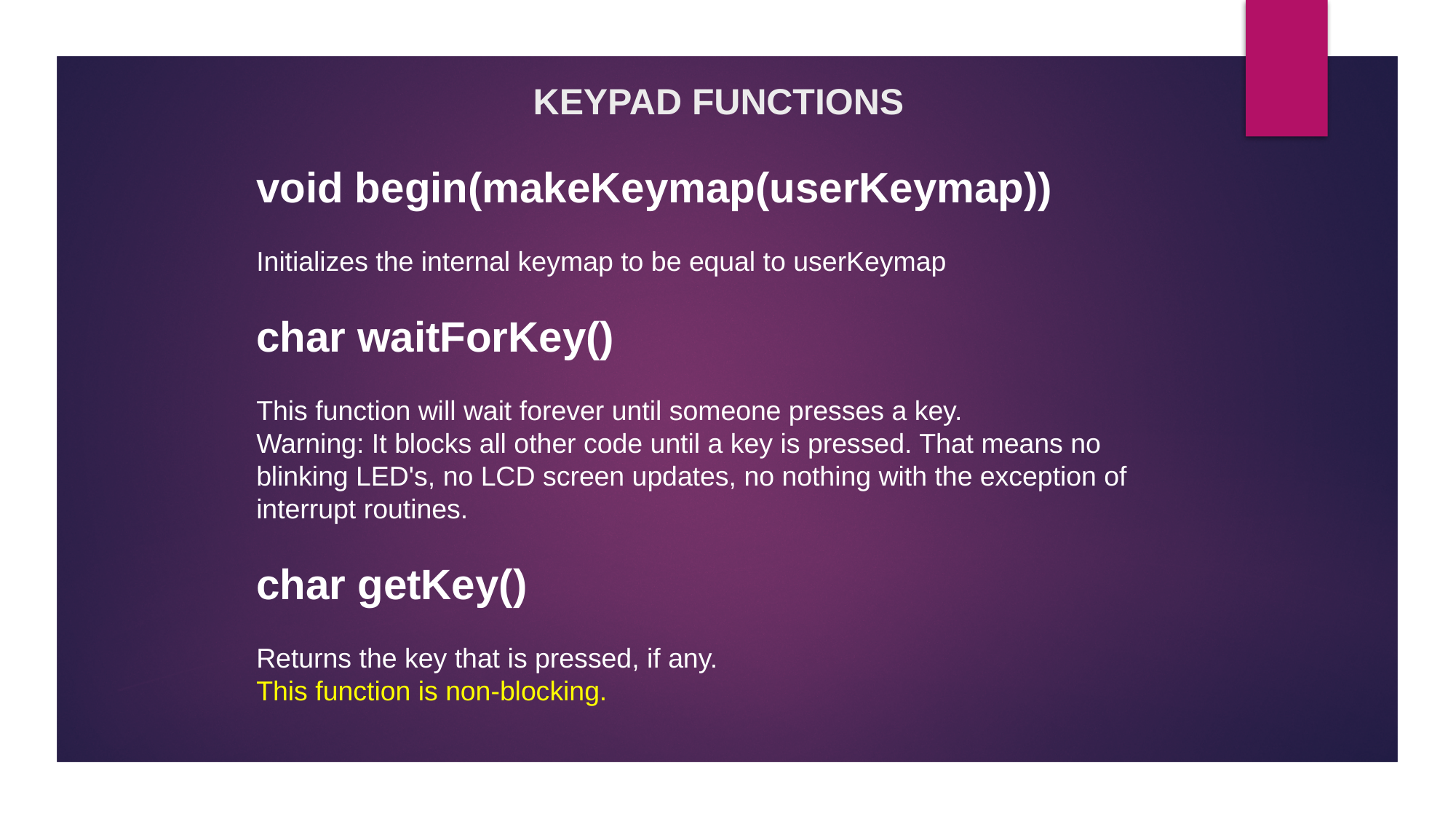

# KEYPAD FUNCTIONS
void begin(makeKeymap(userKeymap))

Initializes the internal keymap to be equal to userKeymap

char waitForKey()

This function will wait forever until someone presses a key.
Warning: It blocks all other code until a key is pressed. That means no blinking LED's, no LCD screen updates, no nothing with the exception of interrupt routines.

char getKey()

Returns the key that is pressed, if any.
This function is non-blocking.